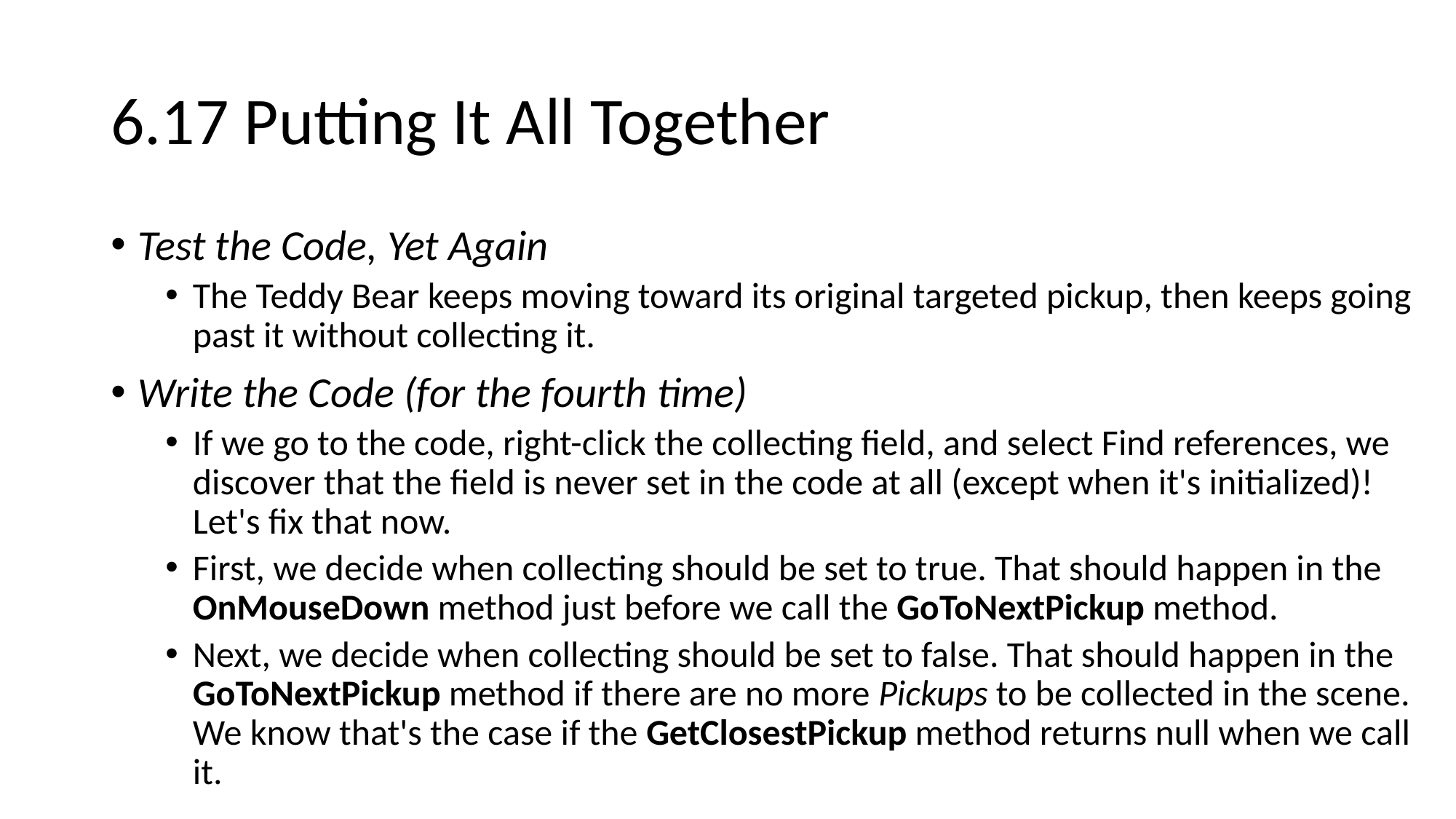

# 6.17 Putting It All Together
Test the Code, Yet Again
The Teddy Bear keeps moving toward its original targeted pickup, then keeps going past it without collecting it.
Write the Code (for the fourth time)
If we go to the code, right-click the collecting field, and select Find references, we discover that the field is never set in the code at all (except when it's initialized)! Let's fix that now.
First, we decide when collecting should be set to true. That should happen in the OnMouseDown method just before we call the GoToNextPickup method.
Next, we decide when collecting should be set to false. That should happen in the GoToNextPickup method if there are no more Pickups to be collected in the scene. We know that's the case if the GetClosestPickup method returns null when we call it.